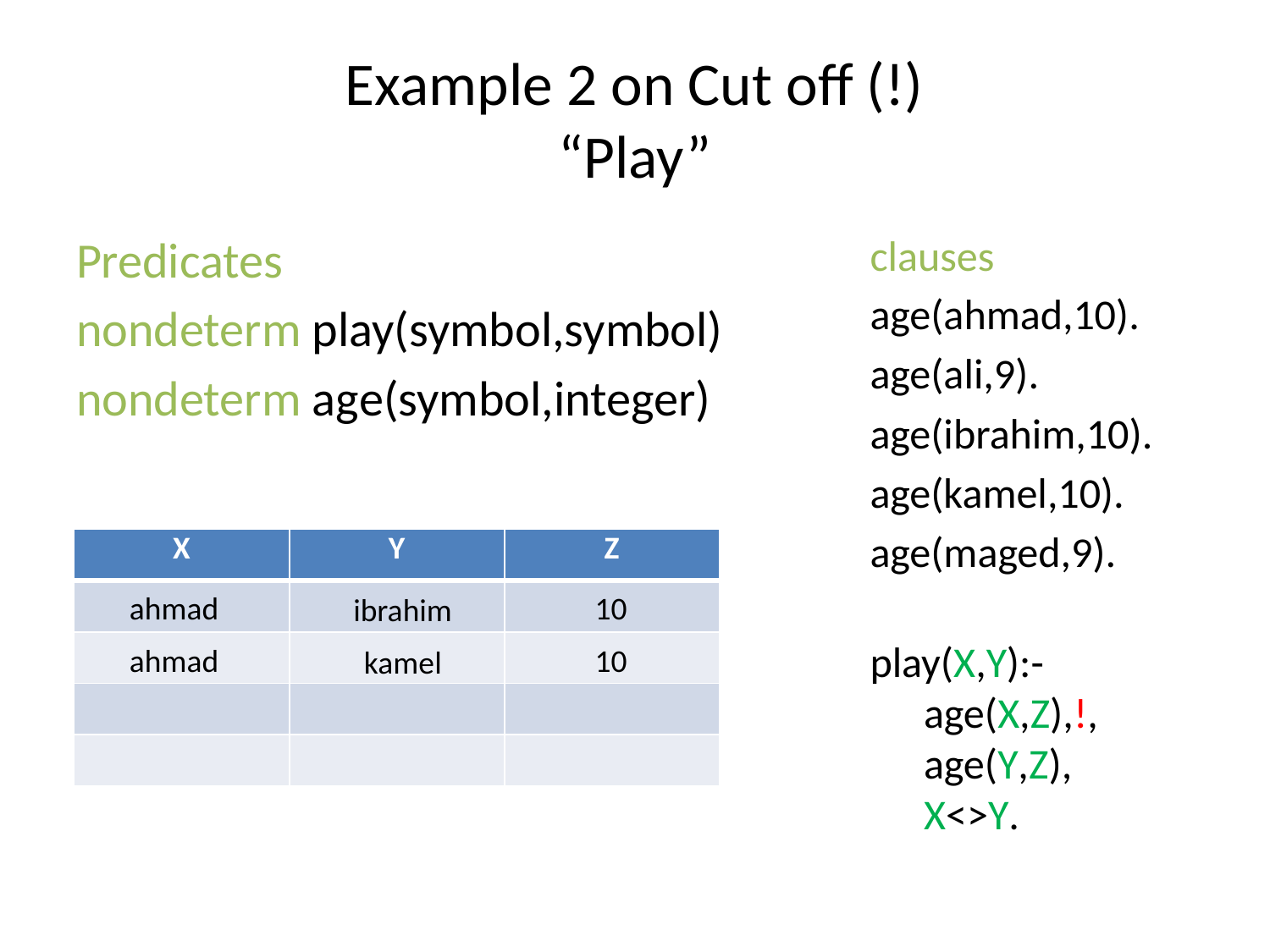

# Example 2 on Cut off (!) “Play”
Predicates
nondeterm play(symbol,symbol)
nondeterm age(symbol,integer)

clauses
age(ahmad,10).
age(ali,9).
age(ibrahim,10).
age(kamel,10).
age(maged,9).
play(X,Y):-
 age(X,Z),!,
 age(Y,Z),
 X<>Y.

| X | Y | Z |
| --- | --- | --- |
|  |  |  |
|  |  |  |
|  |  |  |
|  |  |  |
ahmad
10
ibrahim
ahmad
10
kamel